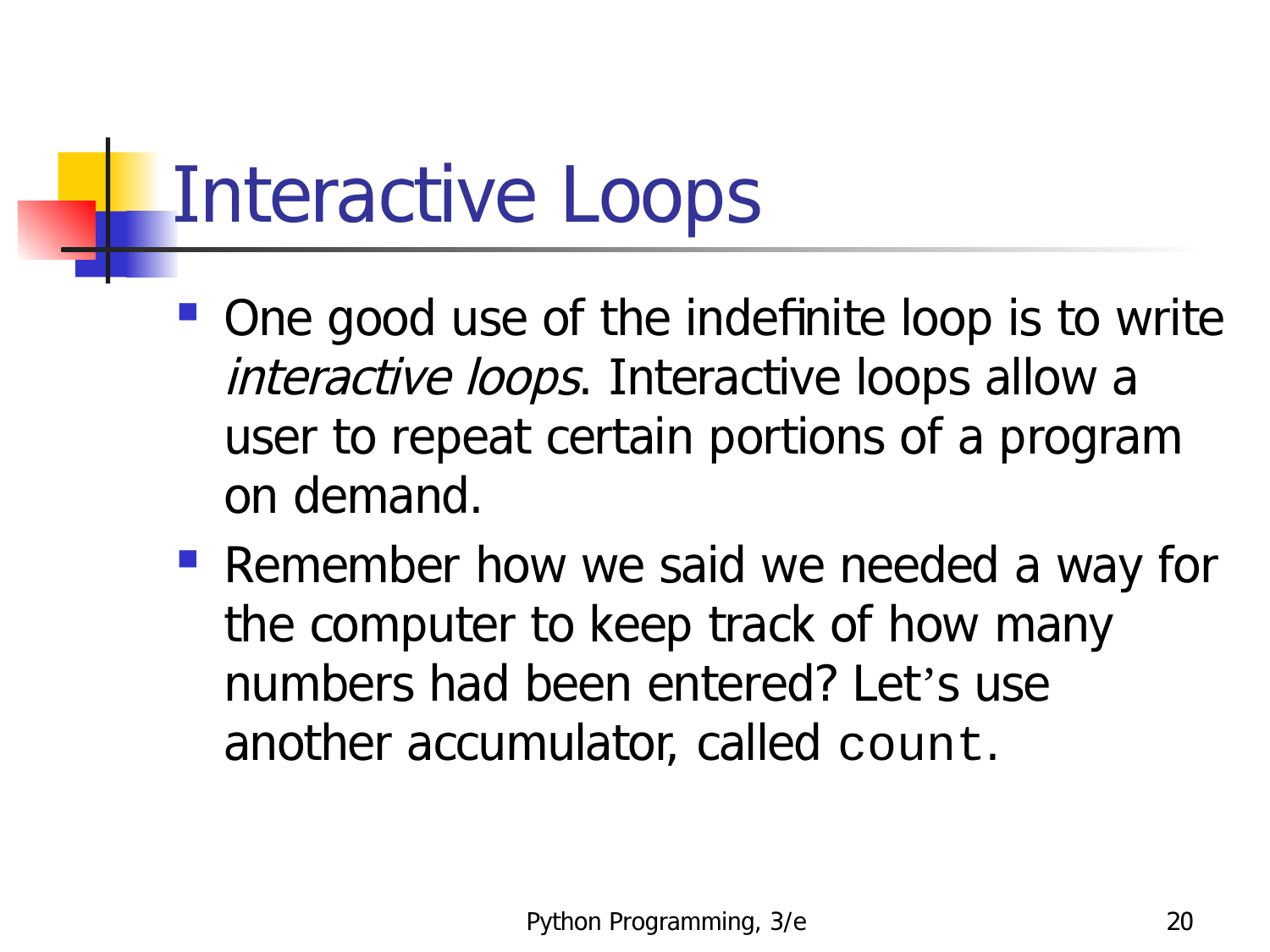

# Interactive Loops
One good use of the indefinite loop is to write interactive loops. Interactive loops allow a user to repeat certain portions of a program on demand.
Remember how we said we needed a way for the computer to keep track of how many numbers had been entered? Let’s use another accumulator, called count.
Python Programming, 3/e
20